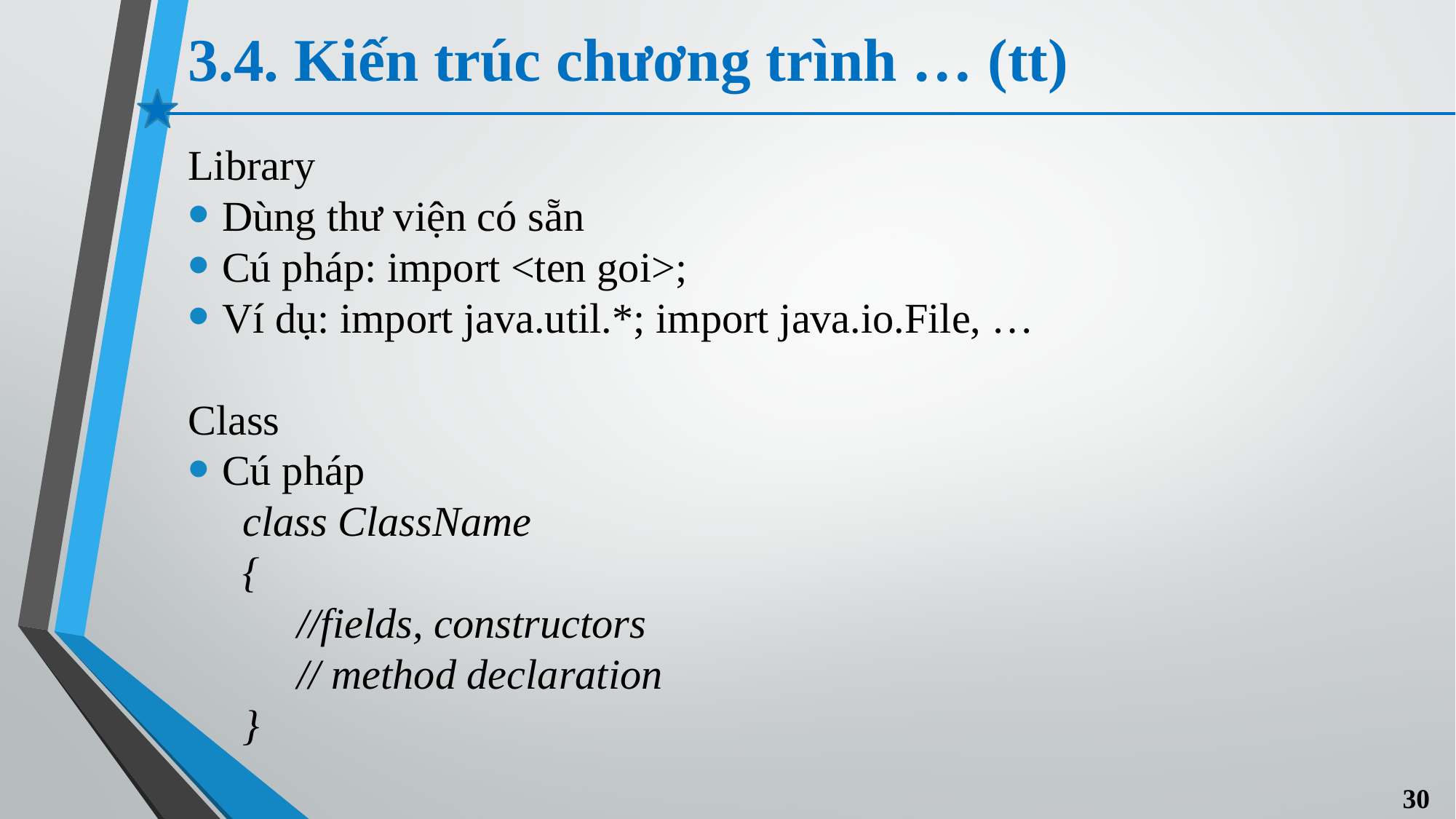

# 3.4. Kiến trúc chương trình … (tt)
Library
Dùng thư viện có sẵn
Cú pháp: import <ten goi>;
Ví dụ: import java.util.*; import java.io.File, …

Class
Cú pháp
class ClassName
{
//fields, constructors
// method declaration
}
30